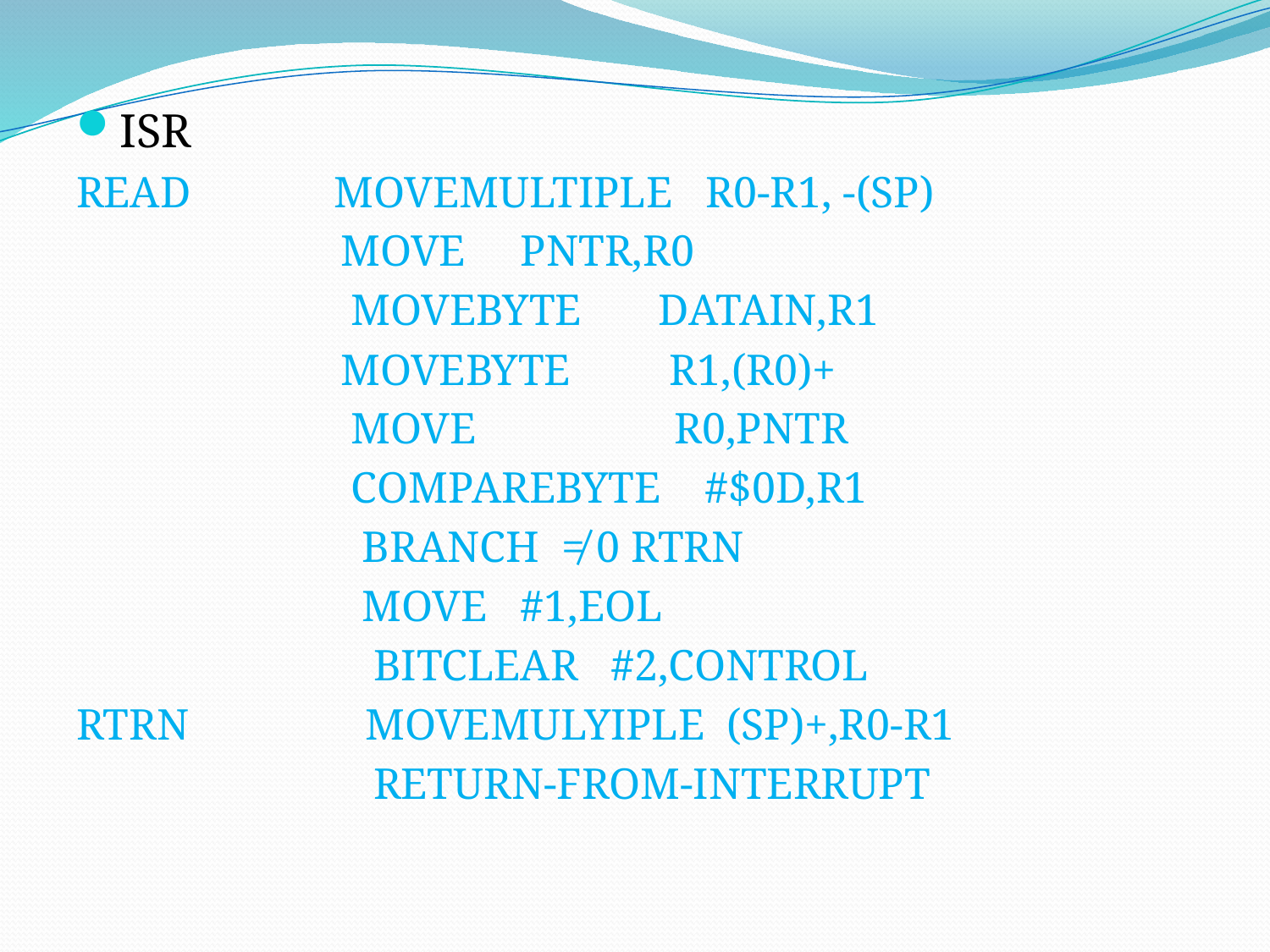

ISR
READ             MOVEMULTIPLE   R0-R1, -(SP)
                        MOVE     PNTR,R0
                         MOVEBYTE       DATAIN,R1
                        MOVEBYTE         R1,(R0)+
                         MOVE                  R0,PNTR
                         COMPAREBYTE    #$0D,R1
                          BRANCH  ≠ 0 RTRN
                          MOVE   #1,EOL
                           BITCLEAR   #2,CONTROL
RTRN                MOVEMULYIPLE  (SP)+,R0-R1
                           RETURN-FROM-INTERRUPT
#